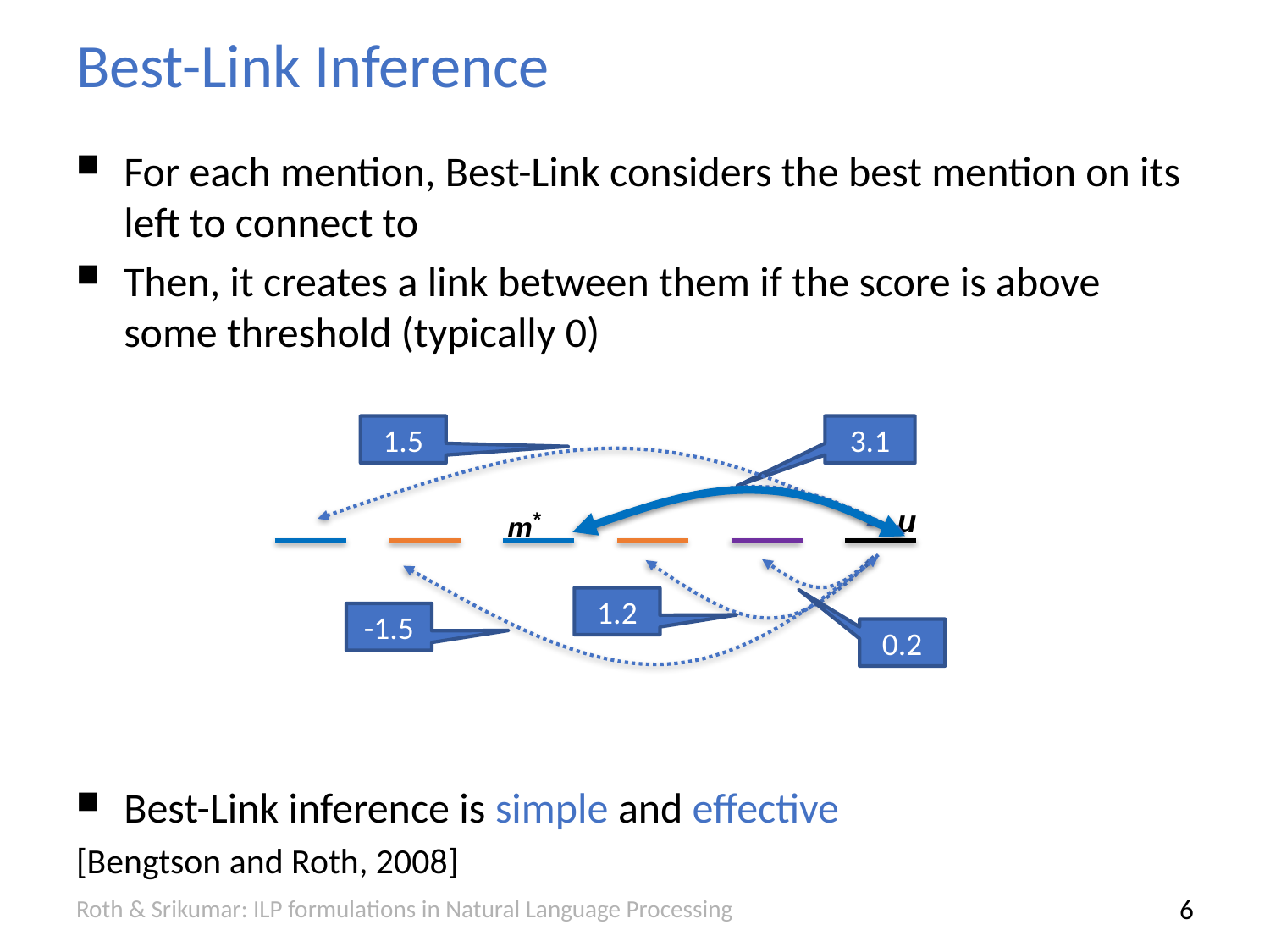

# Best-Link Inference
For each mention, Best-Link considers the best mention on its left to connect to
Then, it creates a link between them if the score is above some threshold (typically 0)

Best-Link inference is simple and effective
[Bengtson and Roth, 2008]
1.5
3.1

u
m*

1.2
-1.5
0.2
Roth & Srikumar: ILP formulations in Natural Language Processing
6